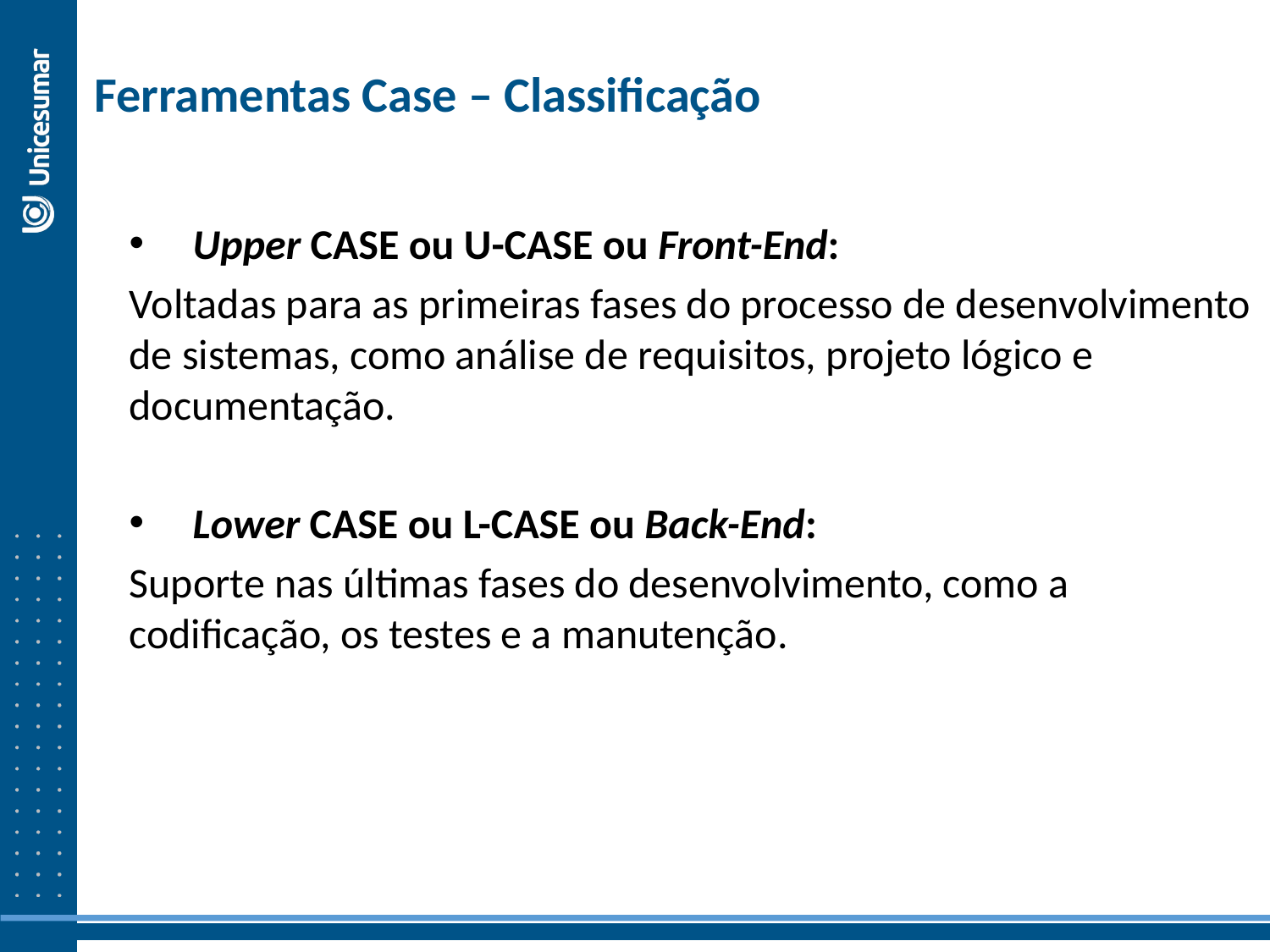

Ferramentas Case – Classificação
Upper CASE ou U-CASE ou Front-End:
Voltadas para as primeiras fases do processo de desenvolvimento de sistemas, como análise de requisitos, projeto lógico e documentação.

Lower CASE ou L-CASE ou Back-End:
Suporte nas últimas fases do desenvolvimento, como a codificação, os testes e a manutenção.